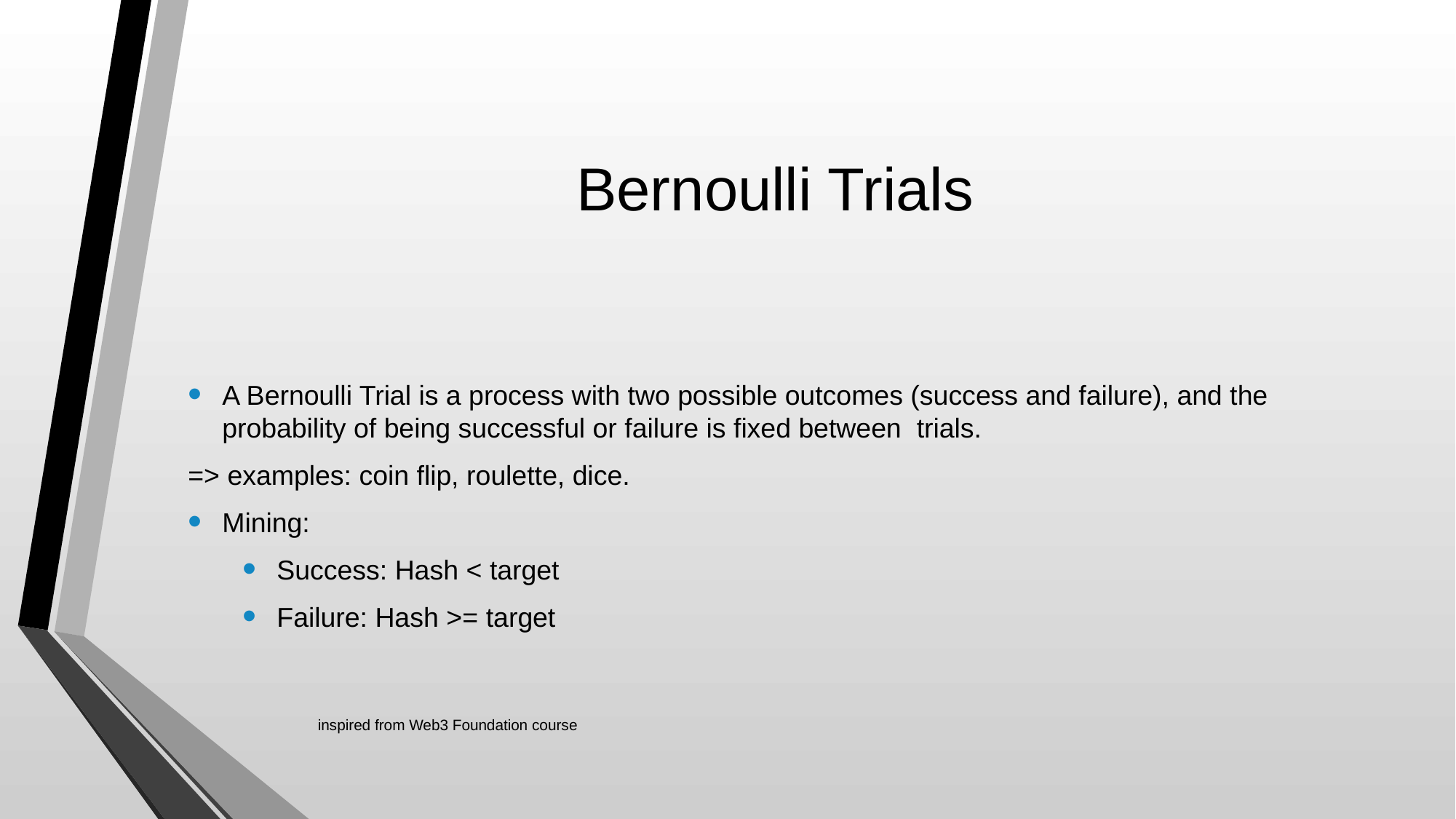

# Bernoulli Trials

A Bernoulli Trial is a process with two possible outcomes (success and failure), and the probability of being successful or failure is fixed between  trials.
=> examples: coin flip, roulette, dice.
Mining:
Success: Hash < target
Failure: Hash >= target
inspired from Web3 Foundation course